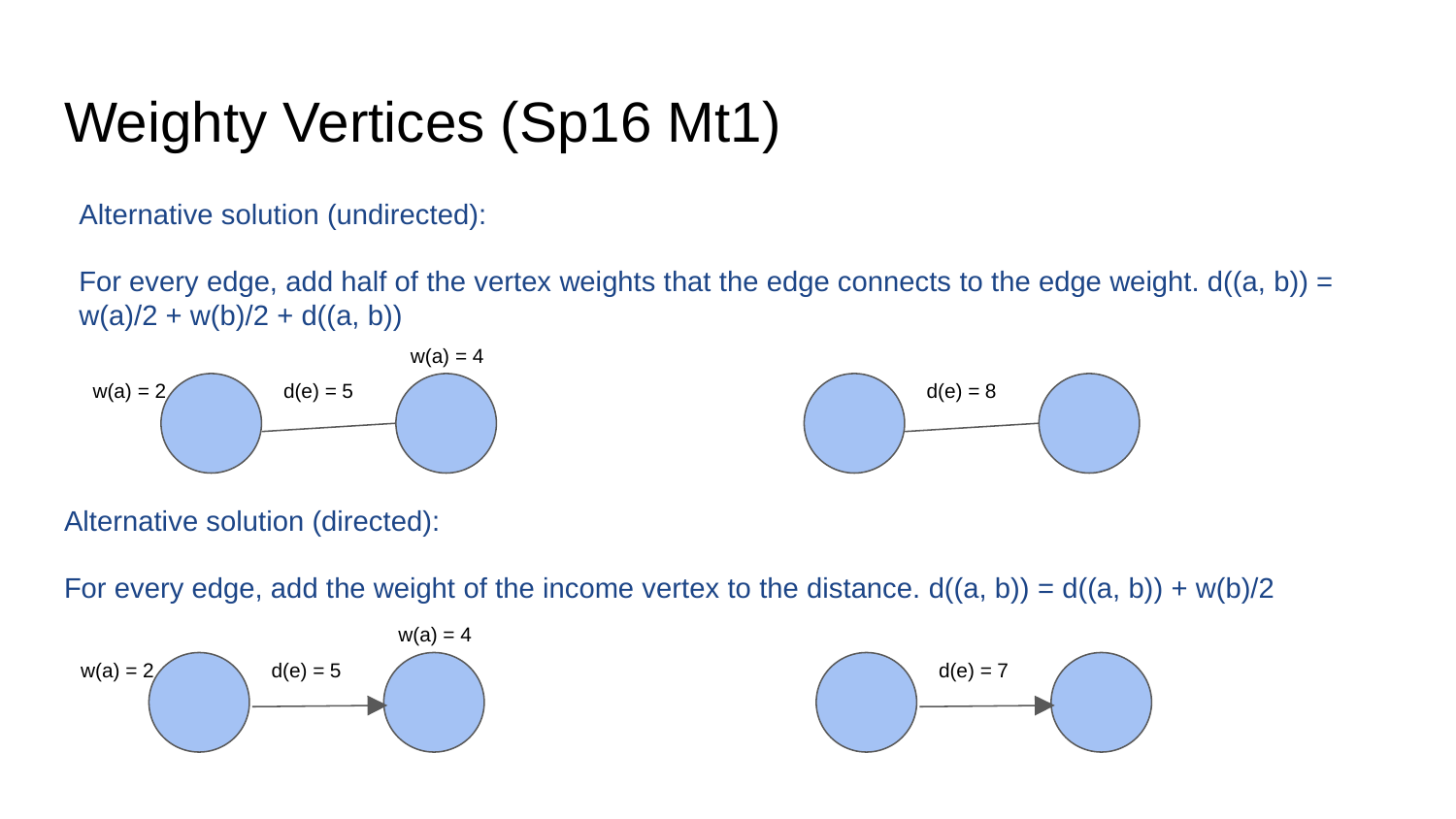

# Weighty Vertices (Sp16 Mt1)

Alternative solution (undirected):
For every edge, add half of the vertex weights that the edge connects to the edge weight. d((a, b)) = w(a)/2 + w(b)/2 + d((a, b))

w(a) = 4
w(a) = 2
d(e) = 5
d(e) = 8

Alternative solution (directed):
For every edge, add the weight of the income vertex to the distance. d((a, b)) = d((a, b)) + w(b)/2

w(a) = 4
w(a) = 2
d(e) = 5
d(e) = 7